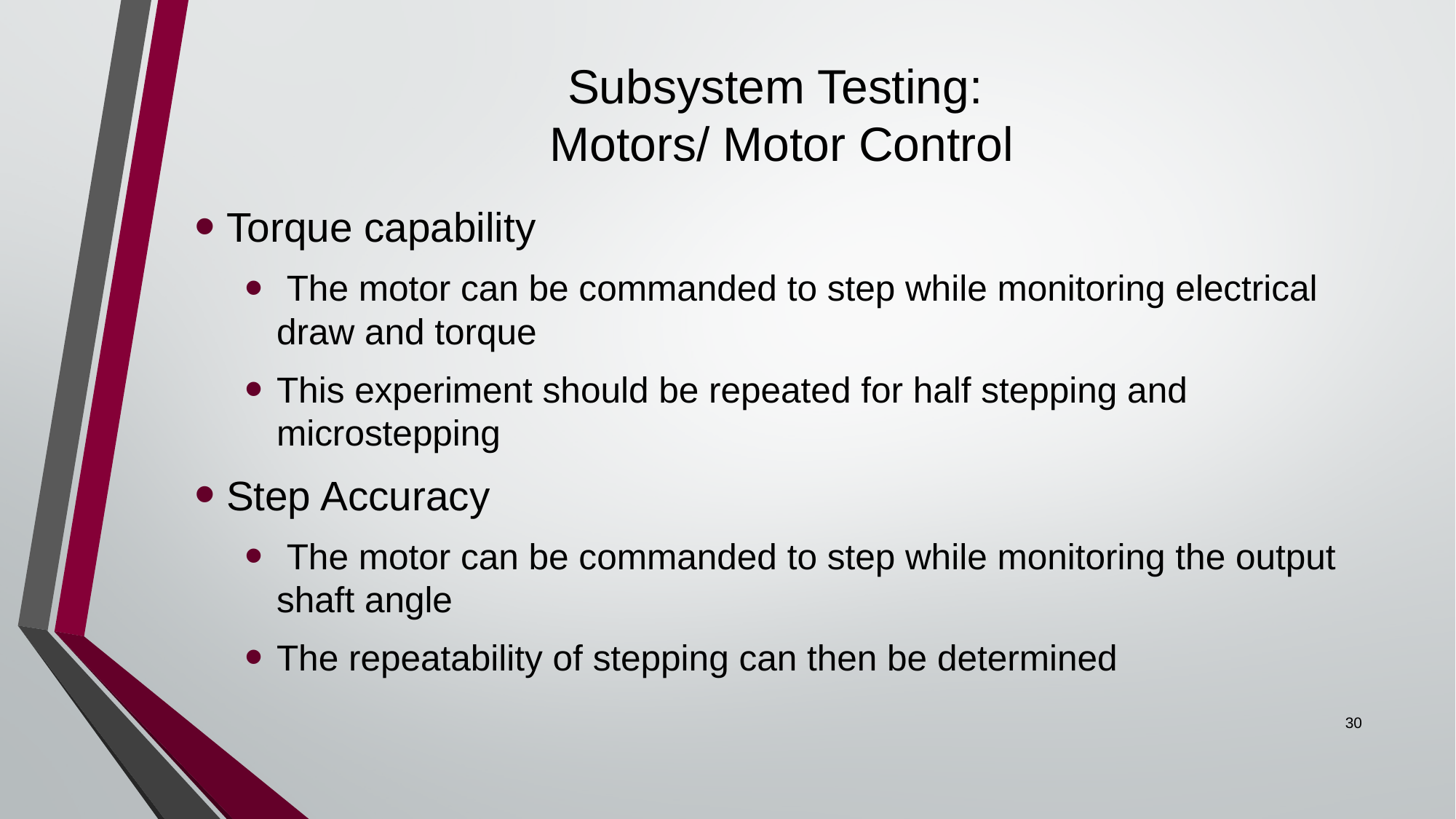

# Subsystem Testing: Motors/ Motor Control
Torque capability
 The motor can be commanded to step while monitoring electrical draw and torque
This experiment should be repeated for half stepping and microstepping
Step Accuracy
 The motor can be commanded to step while monitoring the output shaft angle
The repeatability of stepping can then be determined
30